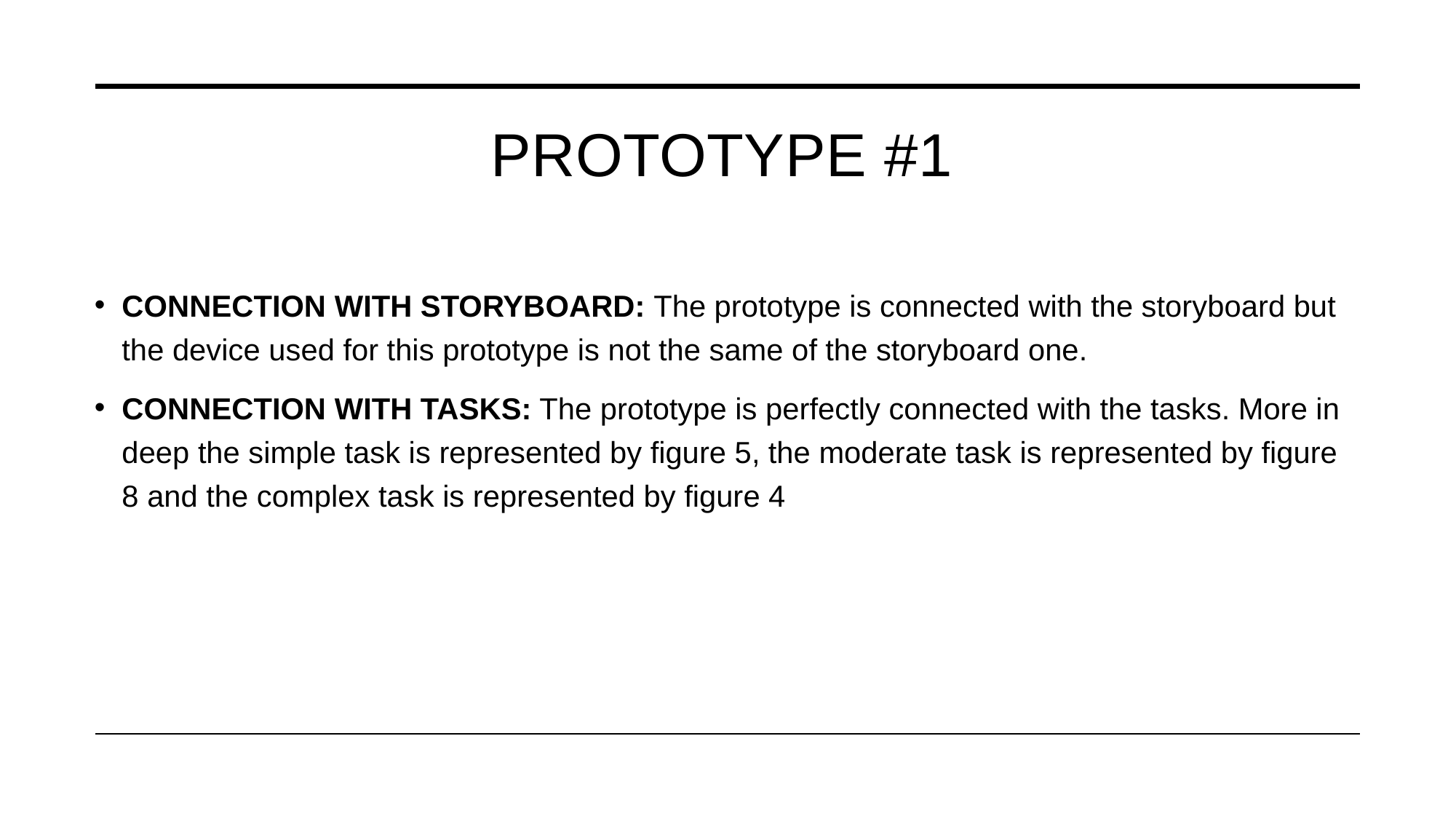

# Prototype #1
CONNECTION WITH STORYBOARD: The prototype is connected with the storyboard but the device used for this prototype is not the same of the storyboard one.
CONNECTION WITH TASKS: The prototype is perfectly connected with the tasks. More in deep the simple task is represented by figure 5, the moderate task is represented by figure 8 and the complex task is represented by figure 4